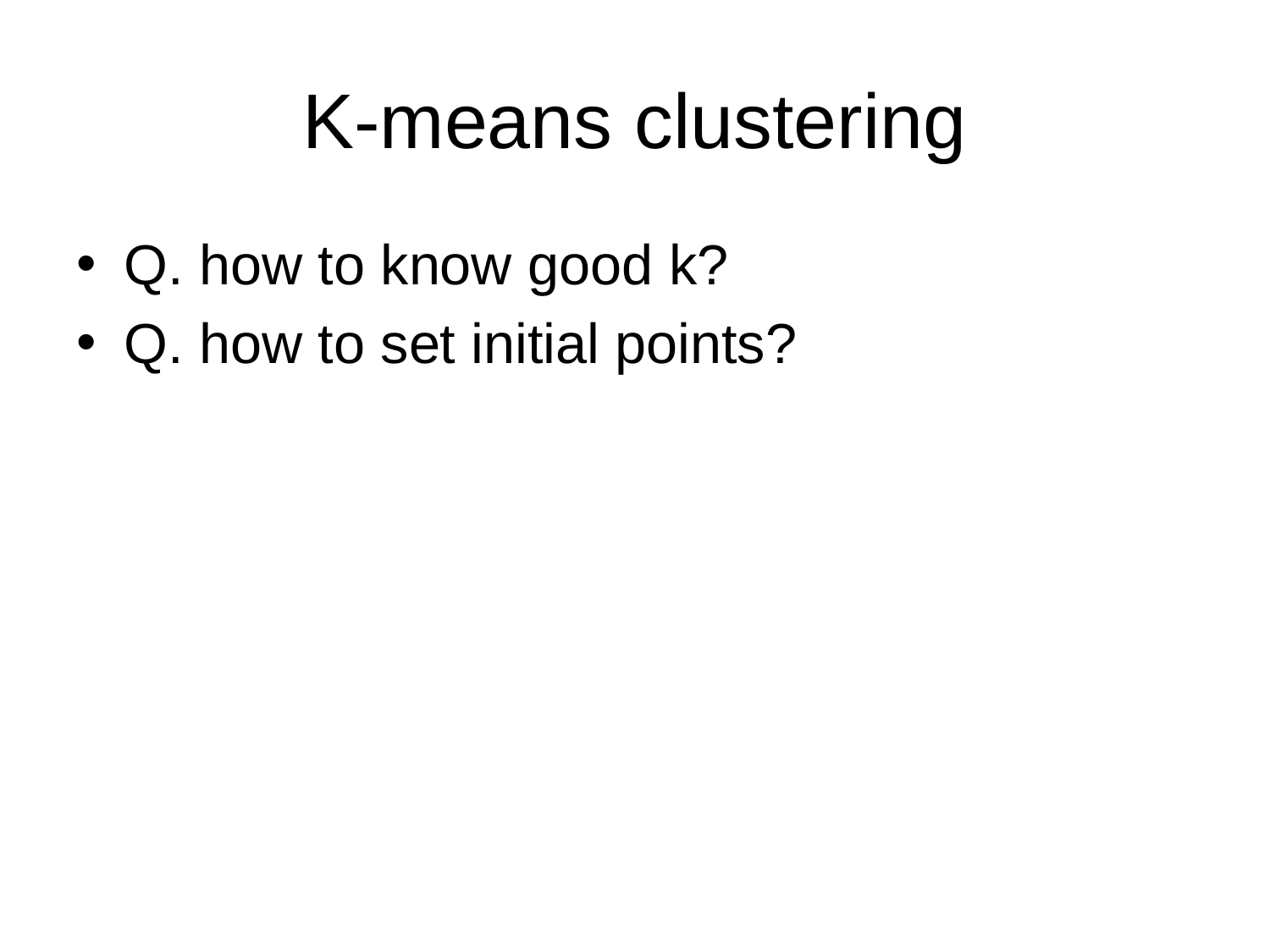

# K-means clustering
Q. how to know good k?
Q. how to set initial points?